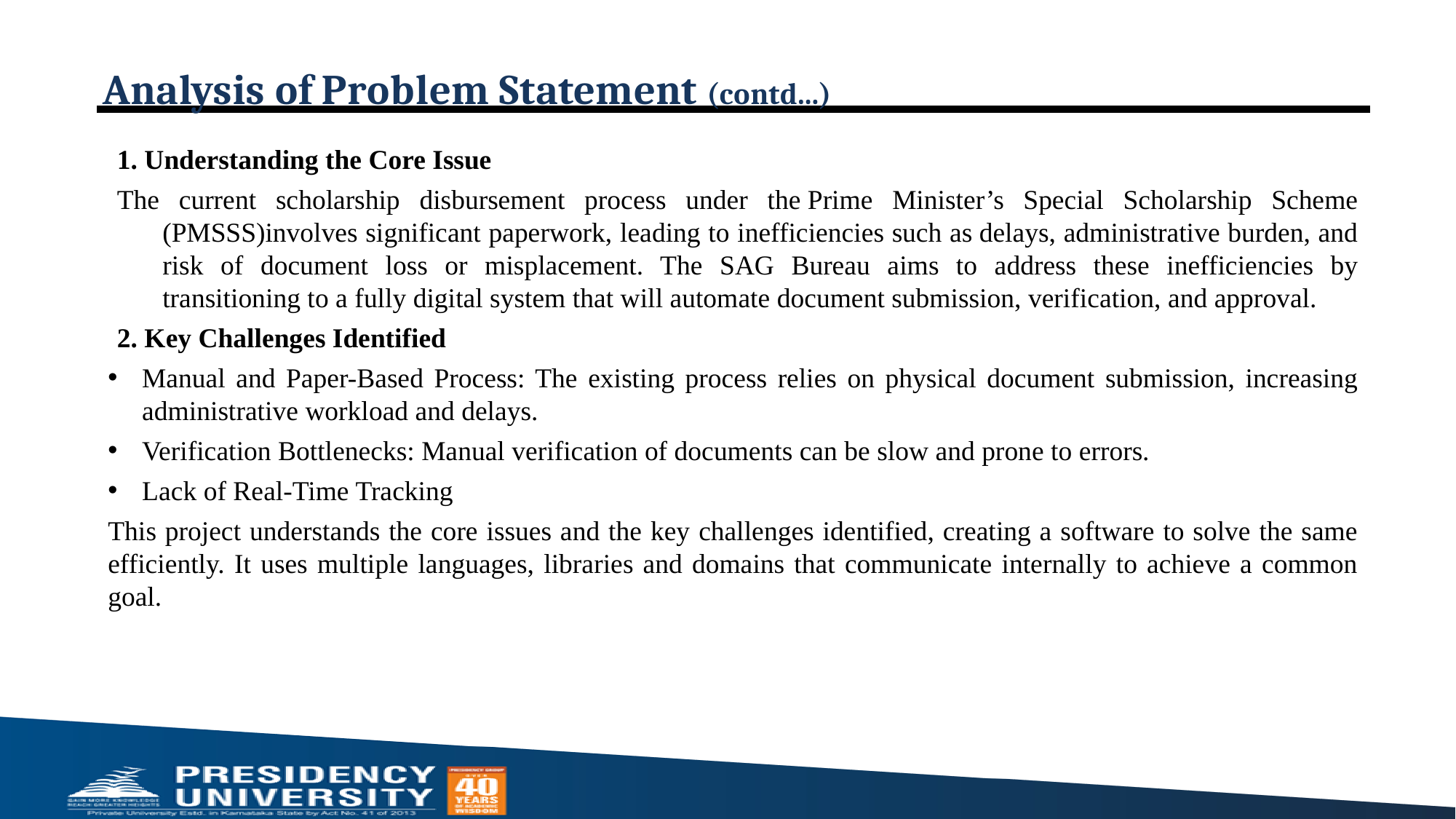

# Analysis of Problem Statement (contd...)
1. Understanding the Core Issue
The current scholarship disbursement process under the Prime Minister’s Special Scholarship Scheme (PMSSS)involves significant paperwork, leading to inefficiencies such as delays, administrative burden, and risk of document loss or misplacement. The SAG Bureau aims to address these inefficiencies by transitioning to a fully digital system that will automate document submission, verification, and approval.
2. Key Challenges Identified
Manual and Paper-Based Process: The existing process relies on physical document submission, increasing administrative workload and delays.
Verification Bottlenecks: Manual verification of documents can be slow and prone to errors.
Lack of Real-Time Tracking
This project understands the core issues and the key challenges identified, creating a software to solve the same efficiently. It uses multiple languages, libraries and domains that communicate internally to achieve a common goal.